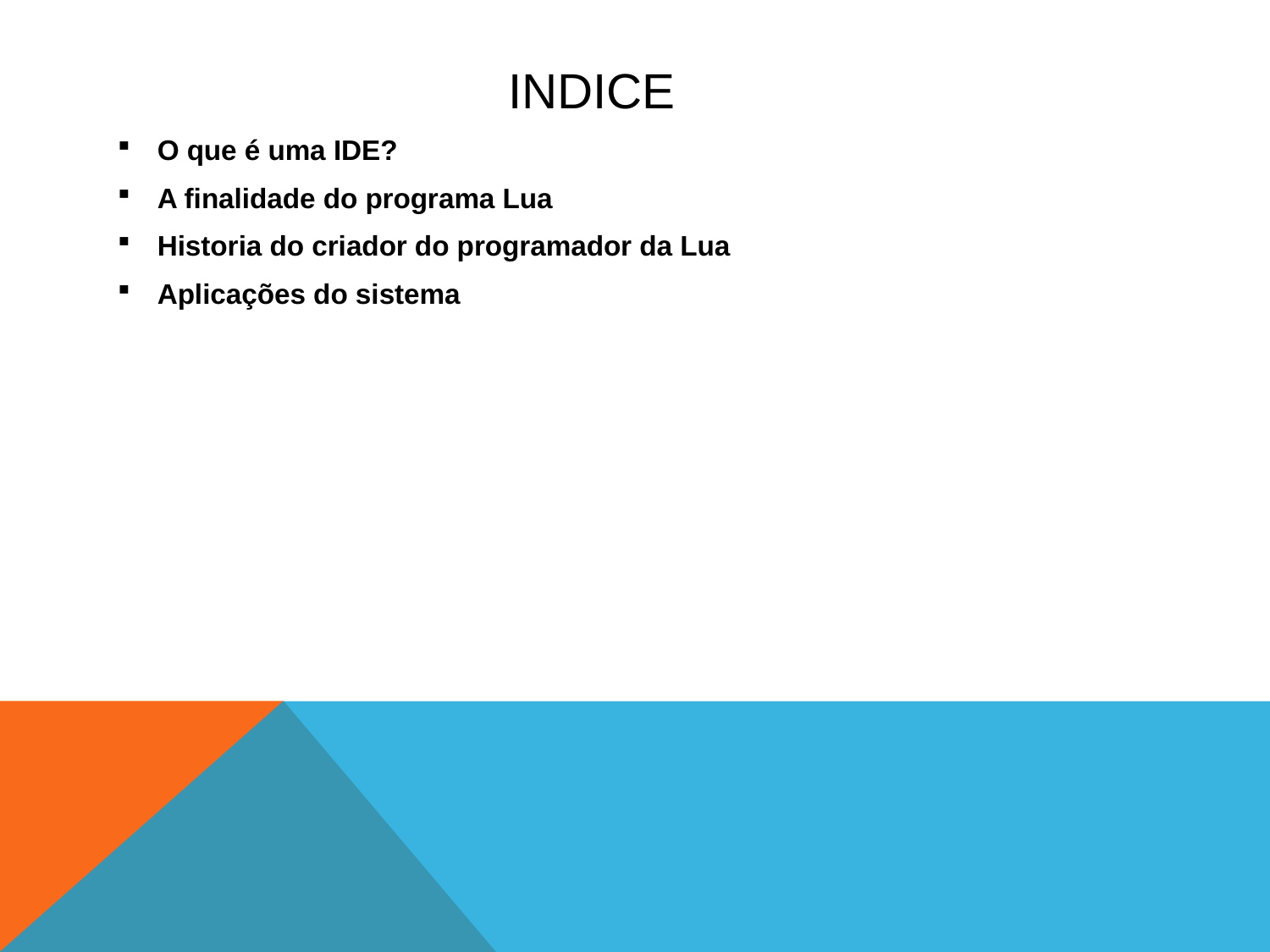

# INDICE
O que é uma IDE?
A finalidade do programa Lua
Historia do criador do programador da Lua
Aplicações do sistema